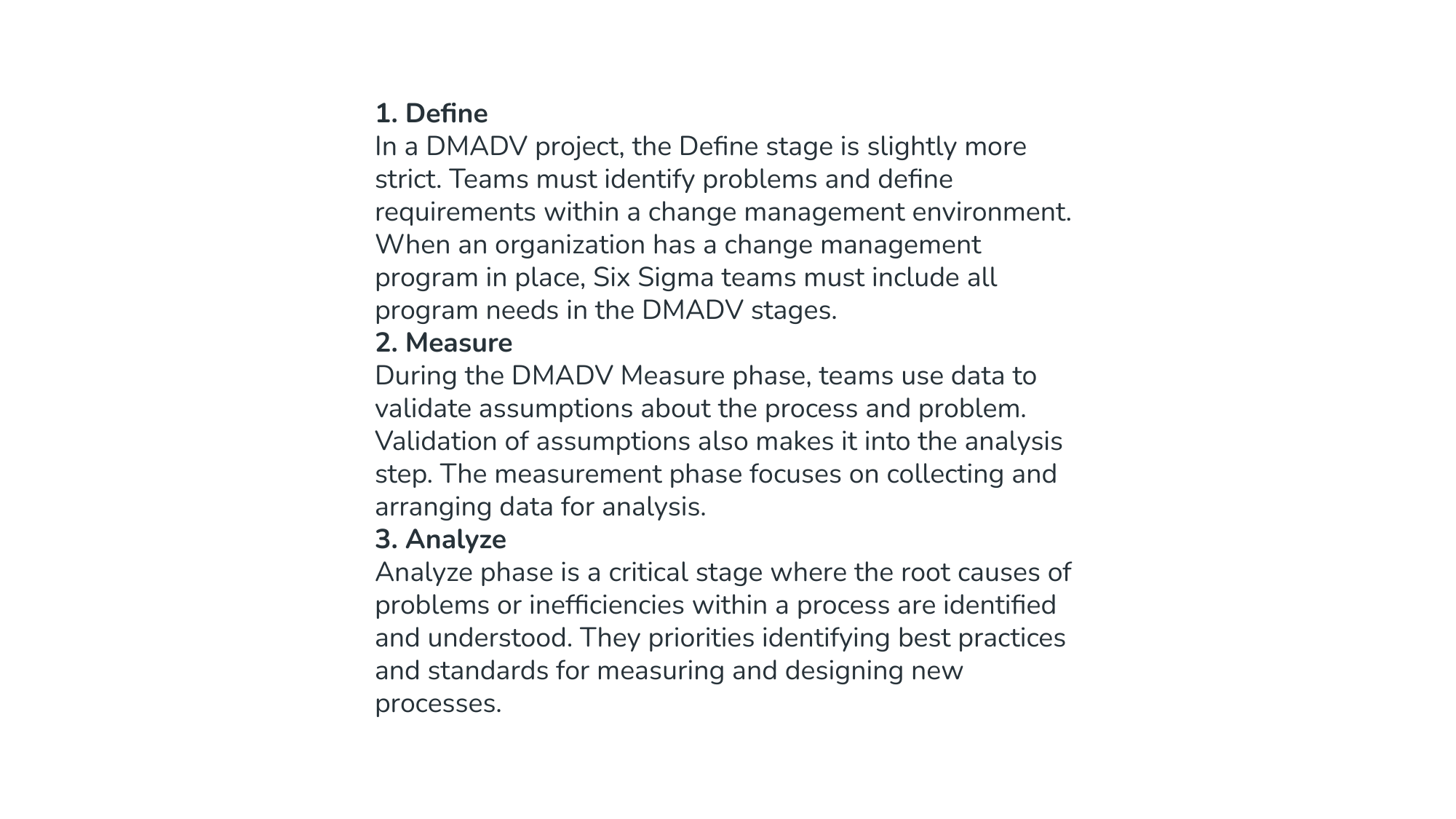

1. Define
In a DMADV project, the Define stage is slightly more strict. Teams must identify problems and define requirements within a change management environment. When an organization has a change management program in place, Six Sigma teams must include all program needs in the DMADV stages.
2. Measure
During the DMADV Measure phase, teams use data to validate assumptions about the process and problem. Validation of assumptions also makes it into the analysis step. The measurement phase focuses on collecting and arranging data for analysis.
3. Analyze
Analyze phase is a critical stage where the root causes of problems or inefficiencies within a process are identified and understood. They priorities identifying best practices and standards for measuring and designing new processes.